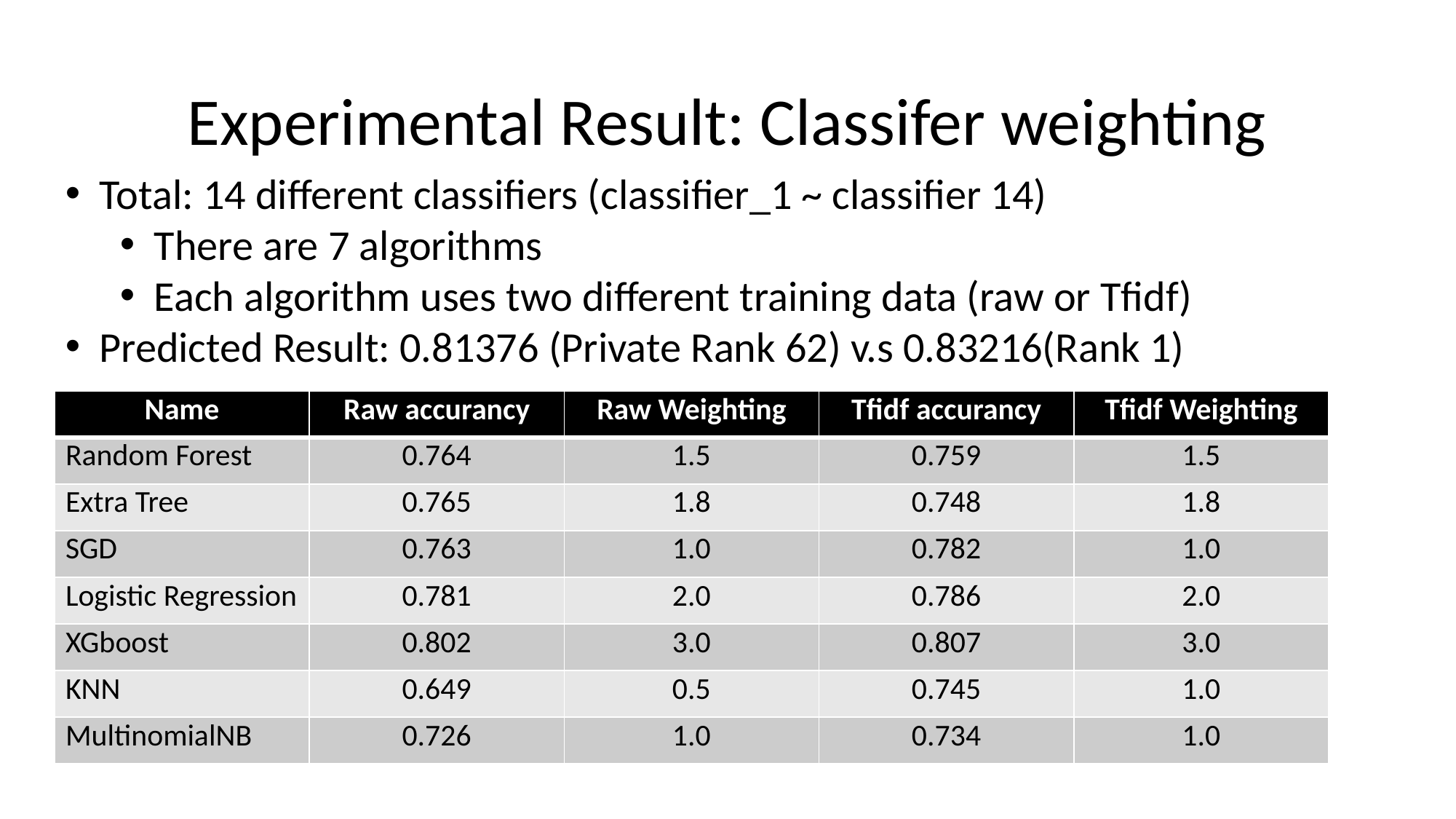

# Experimental Result: Classifer weighting
Total: 14 different classifiers (classifier_1 ~ classifier 14)
There are 7 algorithms
Each algorithm uses two different training data (raw or Tfidf)
Predicted Result: 0.81376 (Private Rank 62) v.s 0.83216(Rank 1)
| Name | Raw accurancy | Raw Weighting | Tfidf accurancy | Tfidf Weighting |
| --- | --- | --- | --- | --- |
| Random Forest | 0.764 | 1.5 | 0.759 | 1.5 |
| Extra Tree | 0.765 | 1.8 | 0.748 | 1.8 |
| SGD | 0.763 | 1.0 | 0.782 | 1.0 |
| Logistic Regression | 0.781 | 2.0 | 0.786 | 2.0 |
| XGboost | 0.802 | 3.0 | 0.807 | 3.0 |
| KNN | 0.649 | 0.5 | 0.745 | 1.0 |
| MultinomialNB | 0.726 | 1.0 | 0.734 | 1.0 |